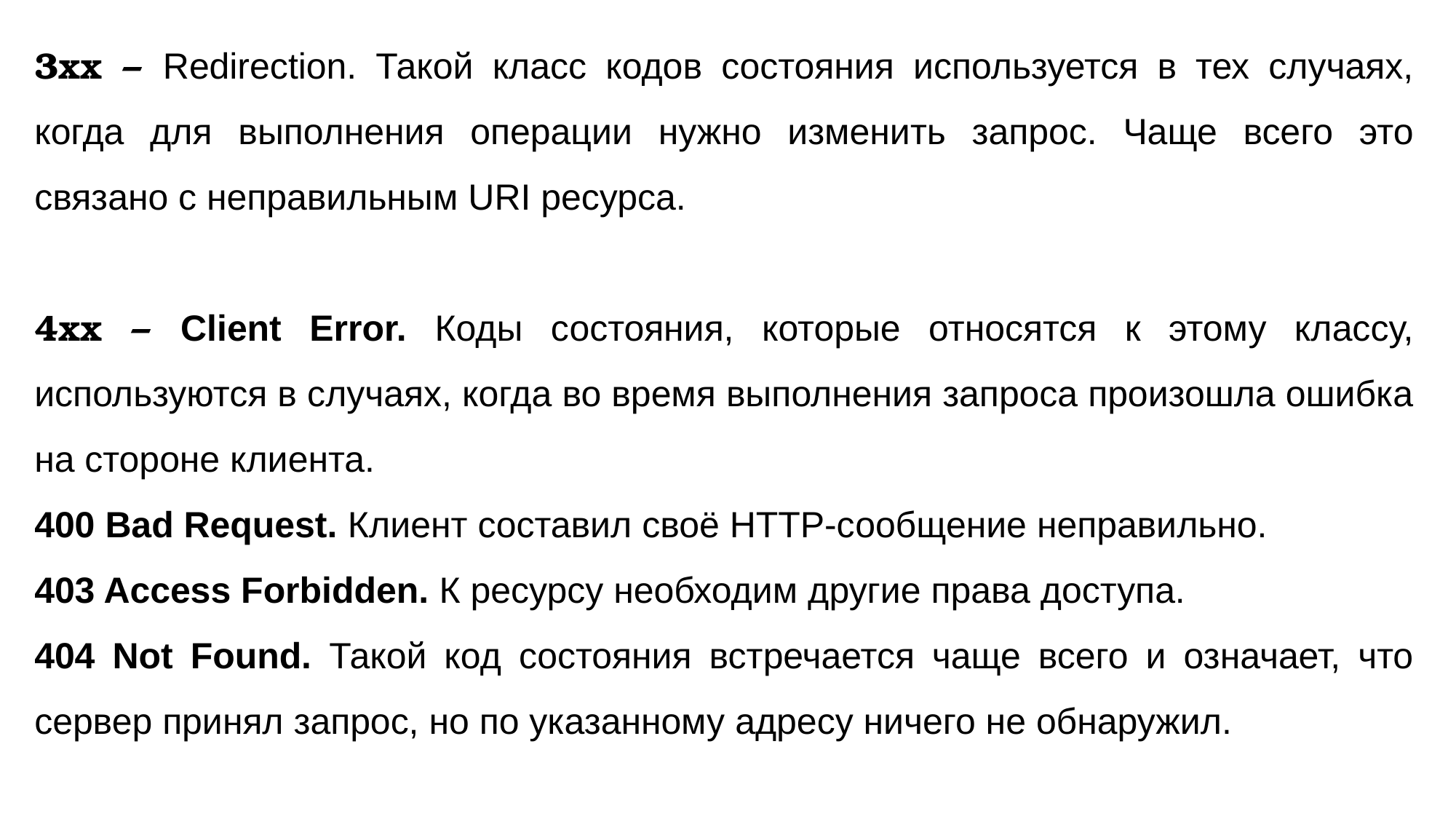

3xx – Redirection. Такой класс кодов состояния используется в тех случаях, когда для выполнения операции нужно изменить запрос. Чаще всего это связано с неправильным URI ресурса.

4xx – Client Error. Коды состояния, которые относятся к этому классу, используются в случаях, когда во время выполнения запроса произошла ошибка на стороне клиента.
400 Bad Request. Клиент составил своё HTTP-сообщение неправильно.
403 Access Forbidden. К ресурсу необходим другие права доступа.
404 Not Found. Такой код состояния встречается чаще всего и означает, что сервер принял запрос, но по указанному адресу ничего не обнаружил.